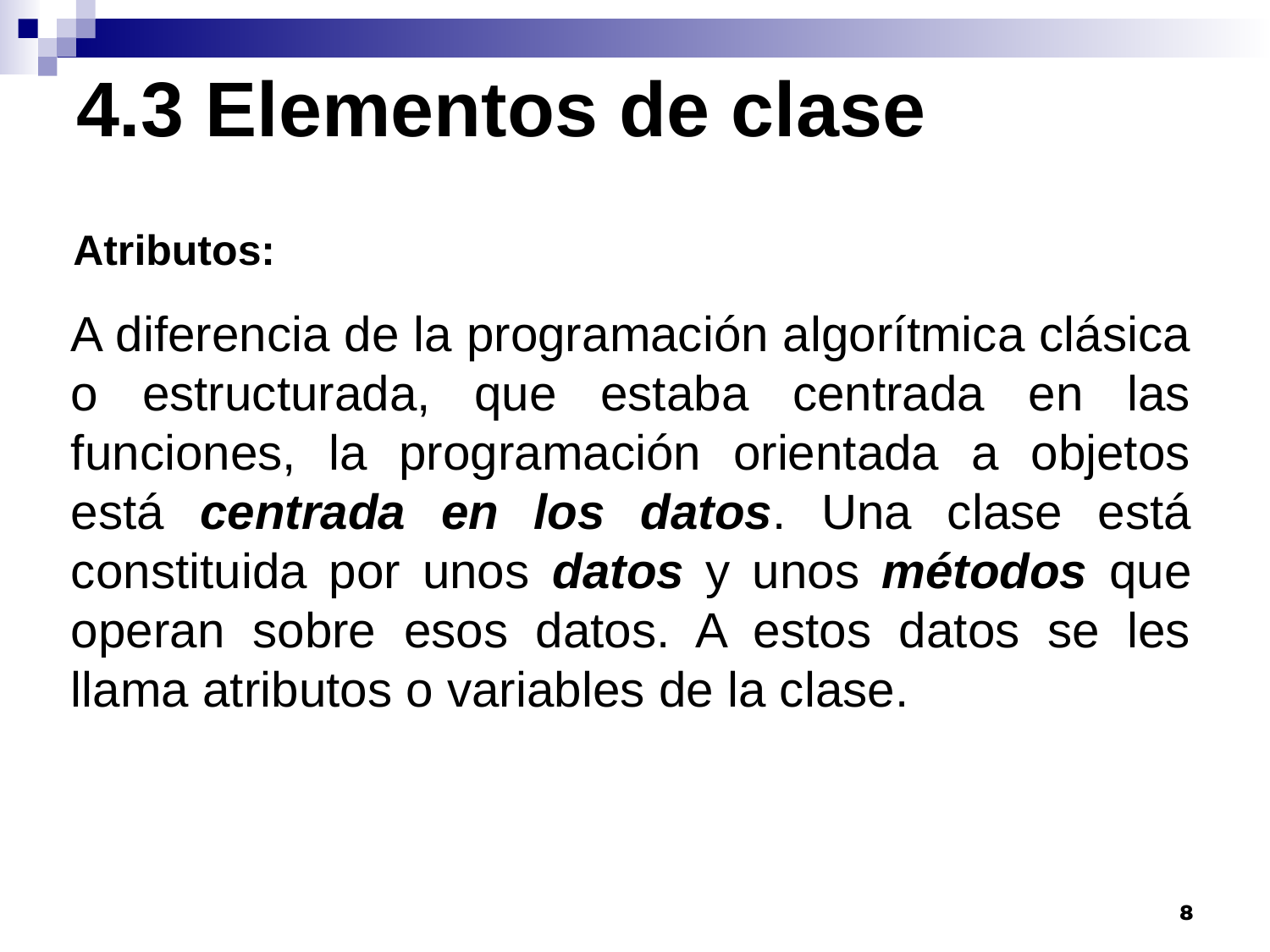

4.3 Elementos de clase
Atributos:
A diferencia de la programación algorítmica clásica o estructurada, que estaba centrada en las funciones, la programación orientada a objetos está centrada en los datos. Una clase está constituida por unos datos y unos métodos que operan sobre esos datos. A estos datos se les llama atributos o variables de la clase.

8